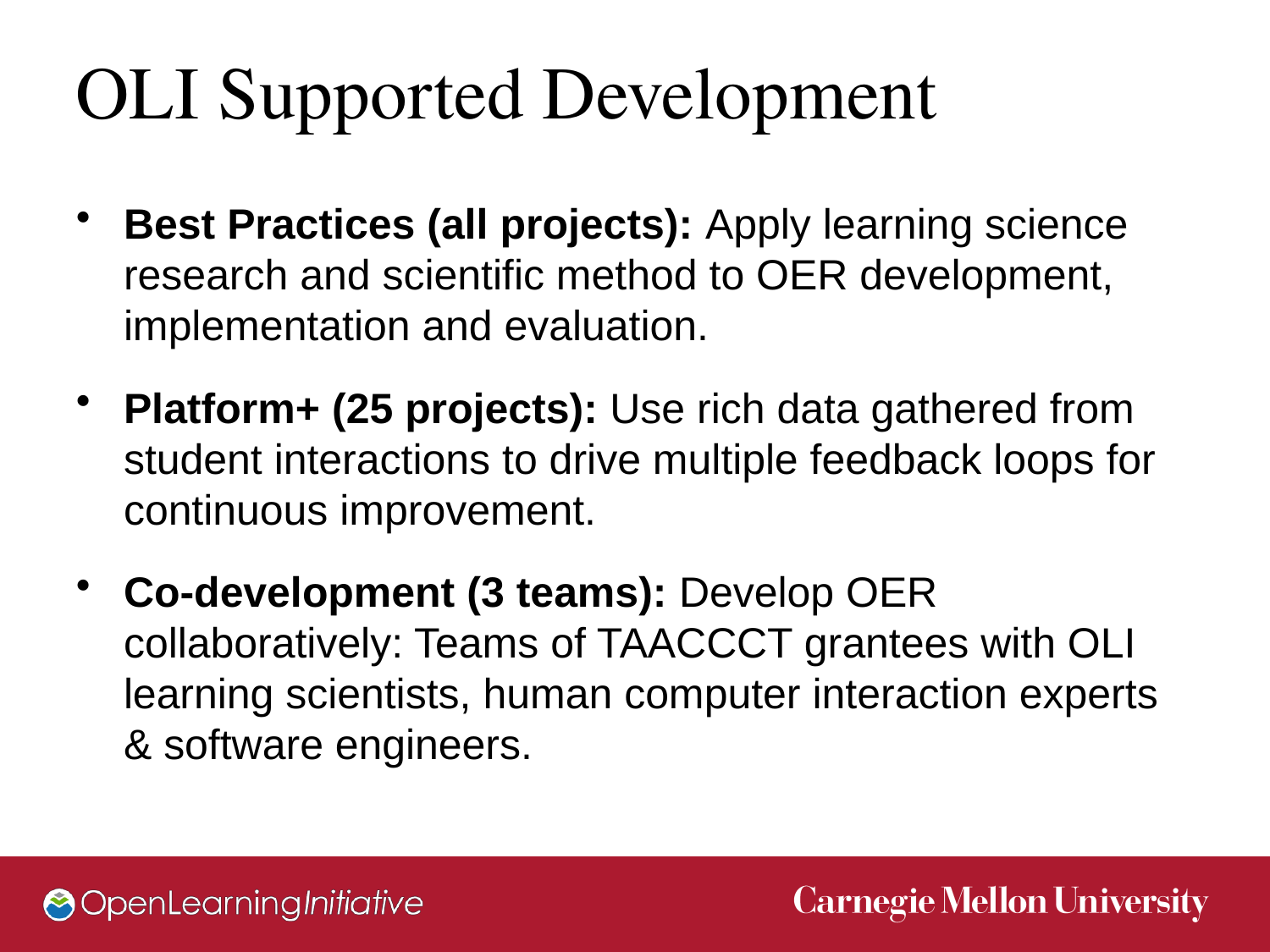

# OLI Supported Development
Best Practices (all projects): Apply learning science research and scientific method to OER development, implementation and evaluation.
Platform+ (25 projects): Use rich data gathered from student interactions to drive multiple feedback loops for continuous improvement.
Co-development (3 teams): Develop OER collaboratively: Teams of TAACCCT grantees with OLI learning scientists, human computer interaction experts & software engineers.